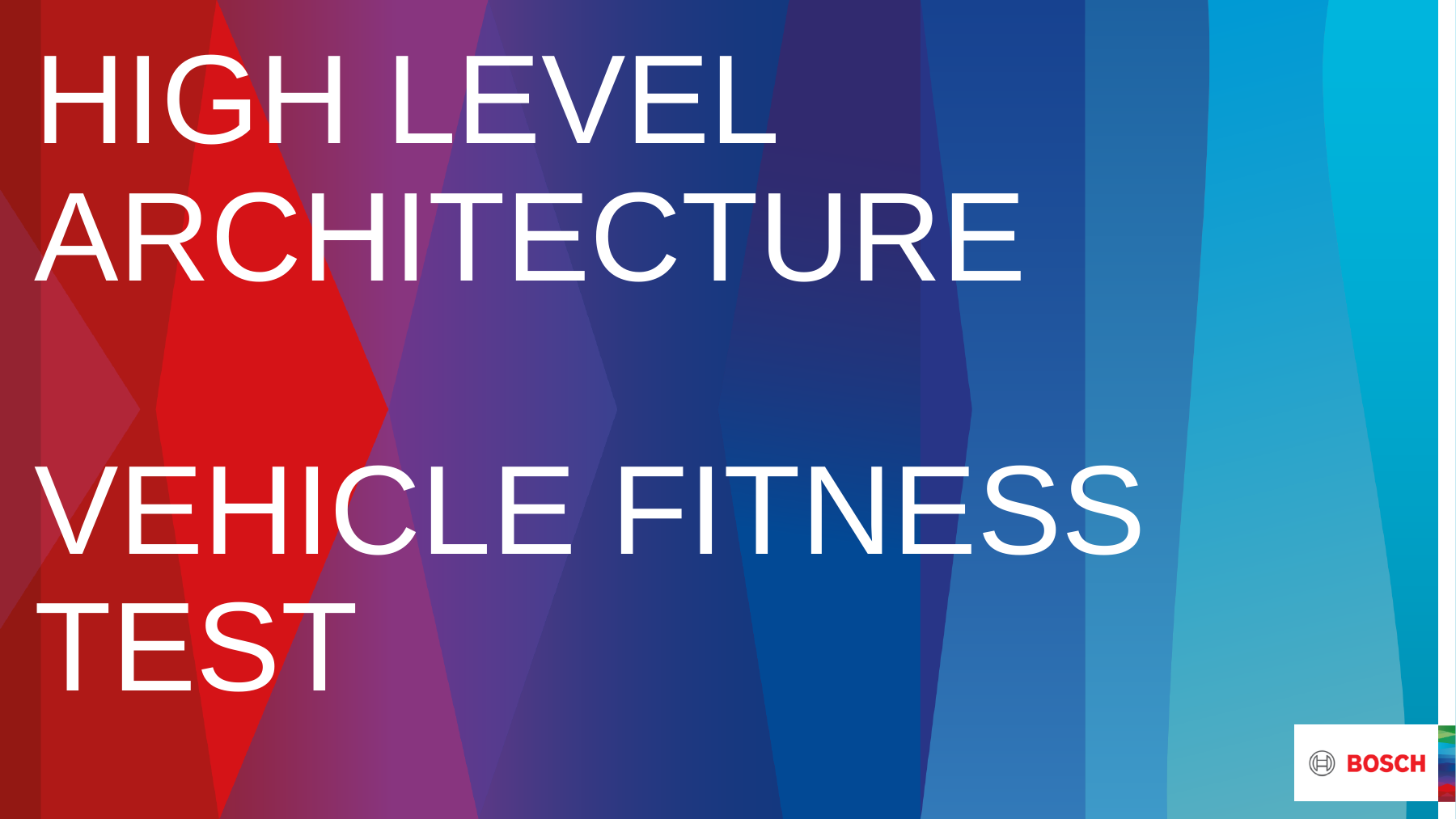

# High Level Architecture Vehicle fitness TEST